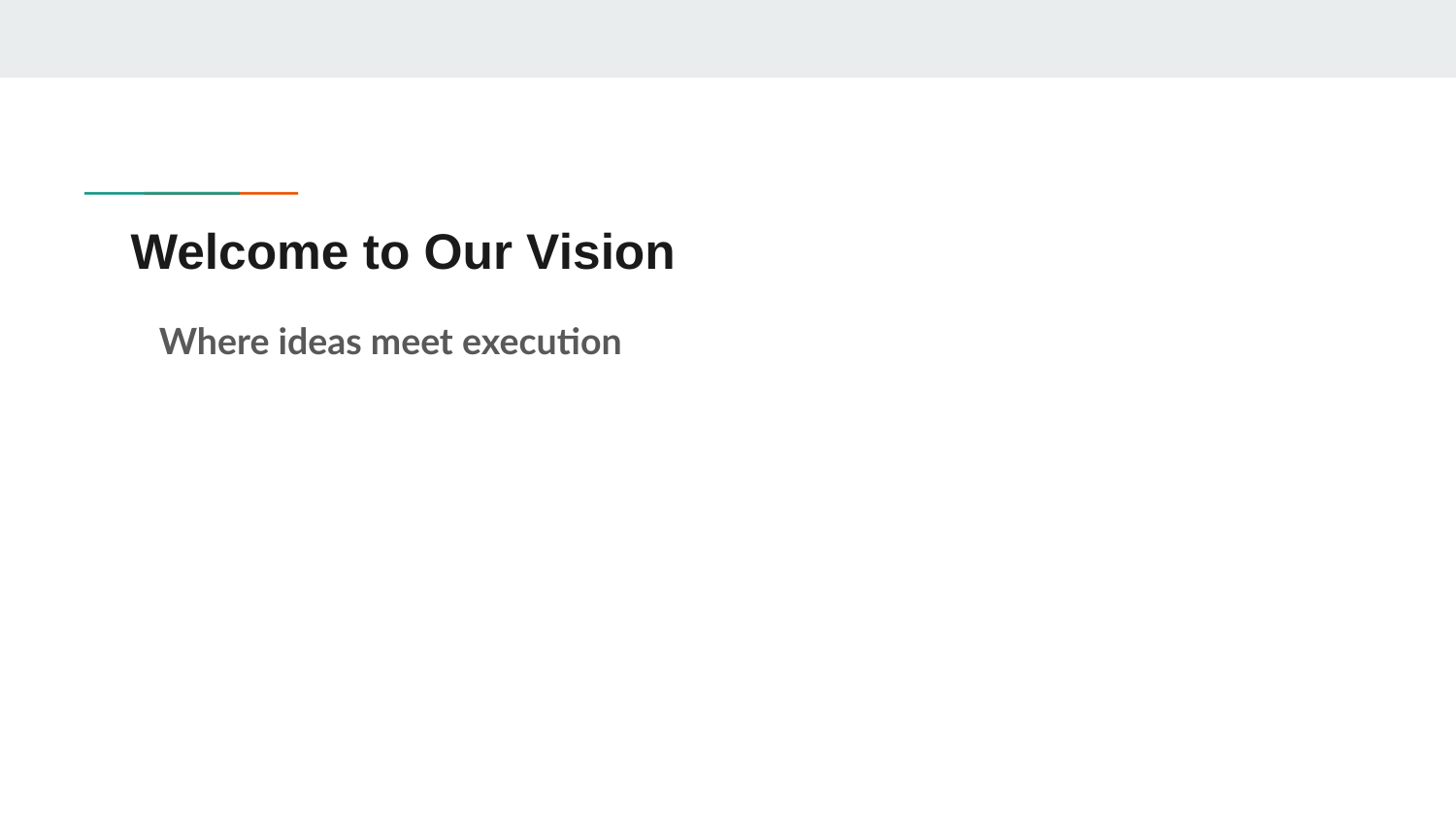

# Welcome to Our Vision

    Where ideas meet execution